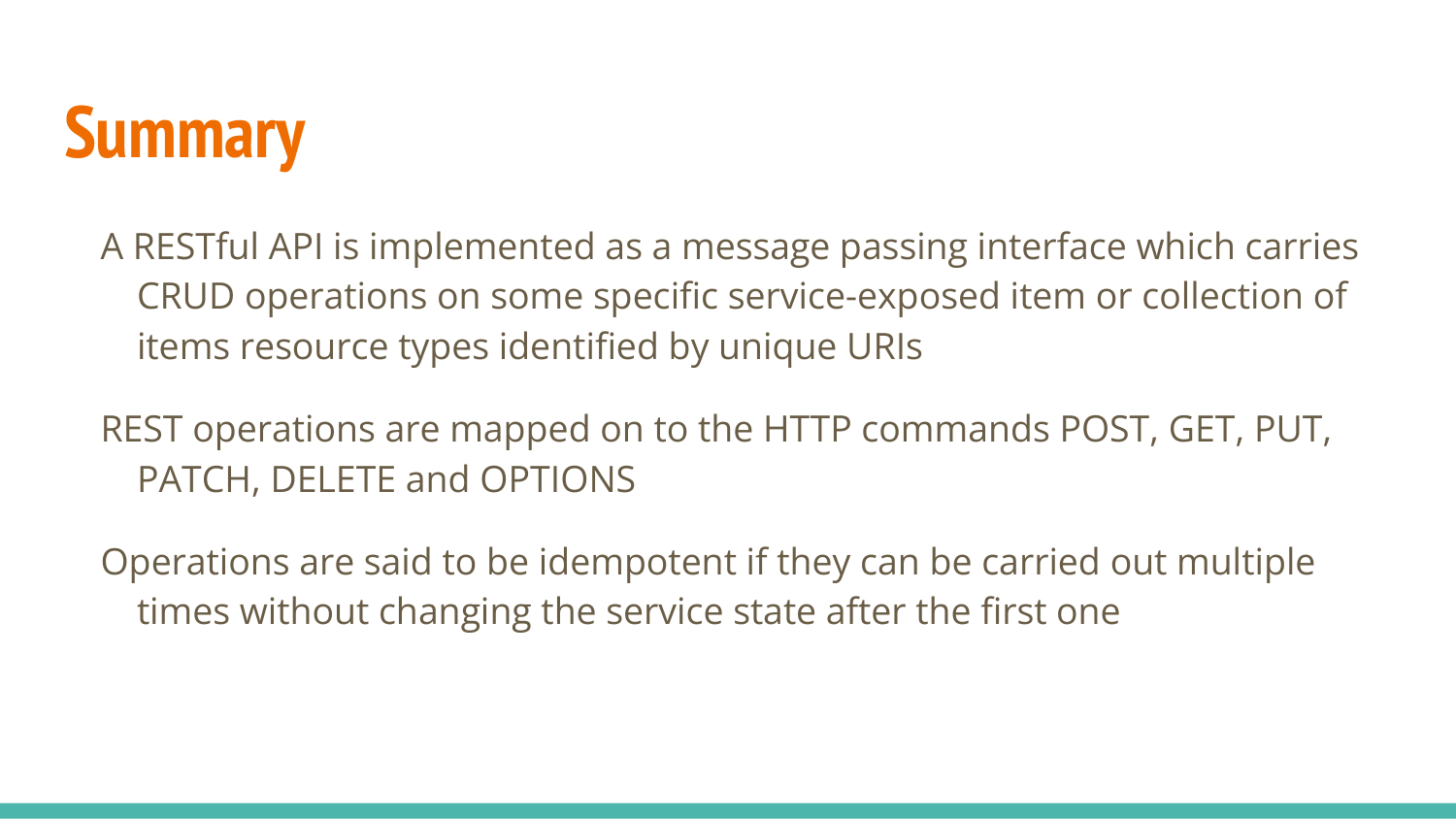

# Summary
A RESTful API is implemented as a message passing interface which carries CRUD operations on some specific service-exposed item or collection of items resource types identified by unique URIs
REST operations are mapped on to the HTTP commands POST, GET, PUT, PATCH, DELETE and OPTIONS
Operations are said to be idempotent if they can be carried out multiple times without changing the service state after the first one